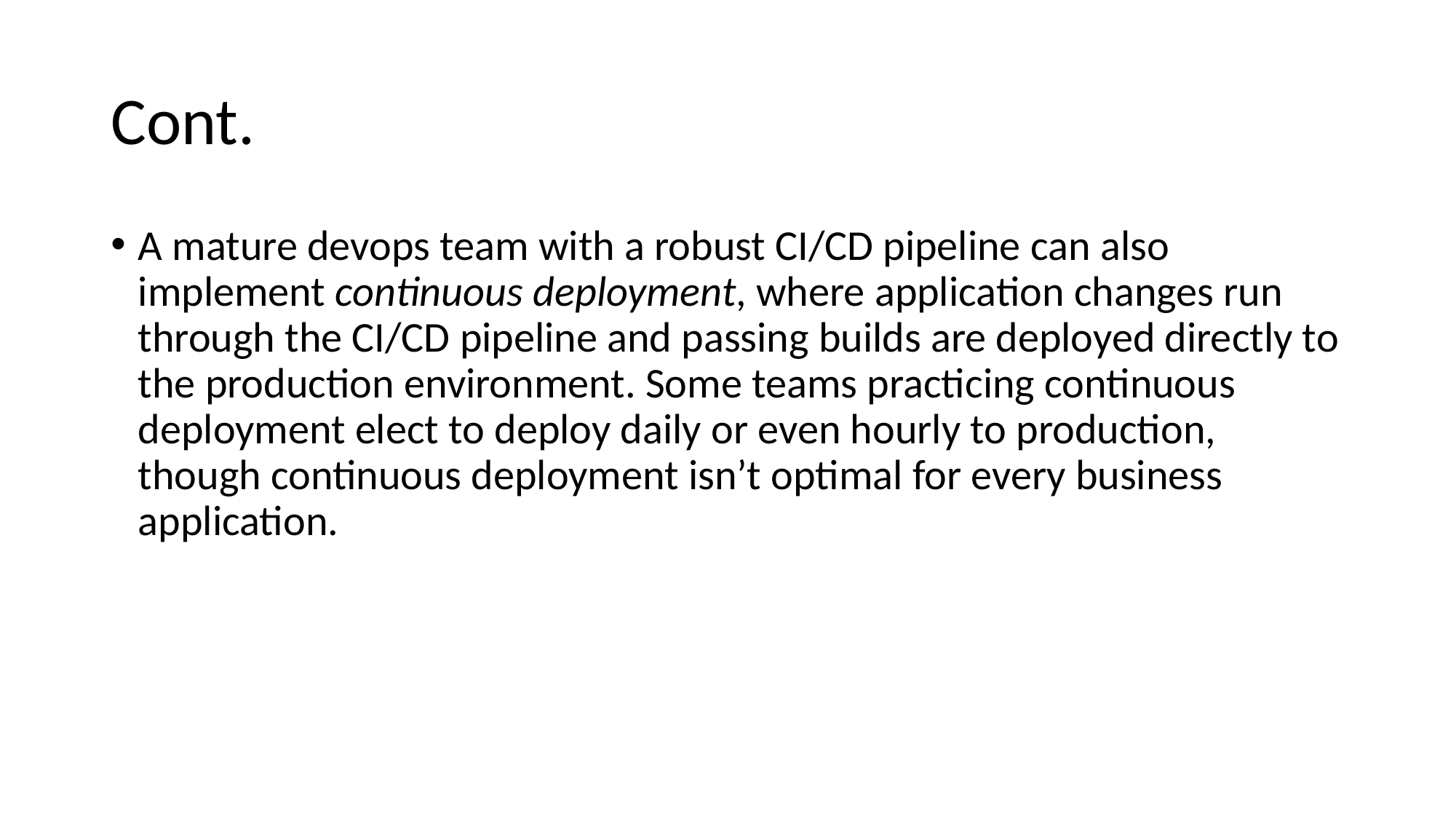

# Cont.
A mature devops team with a robust CI/CD pipeline can also implement continuous deployment, where application changes run through the CI/CD pipeline and passing builds are deployed directly to the production environment. Some teams practicing continuous deployment elect to deploy daily or even hourly to production, though continuous deployment isn’t optimal for every business application.